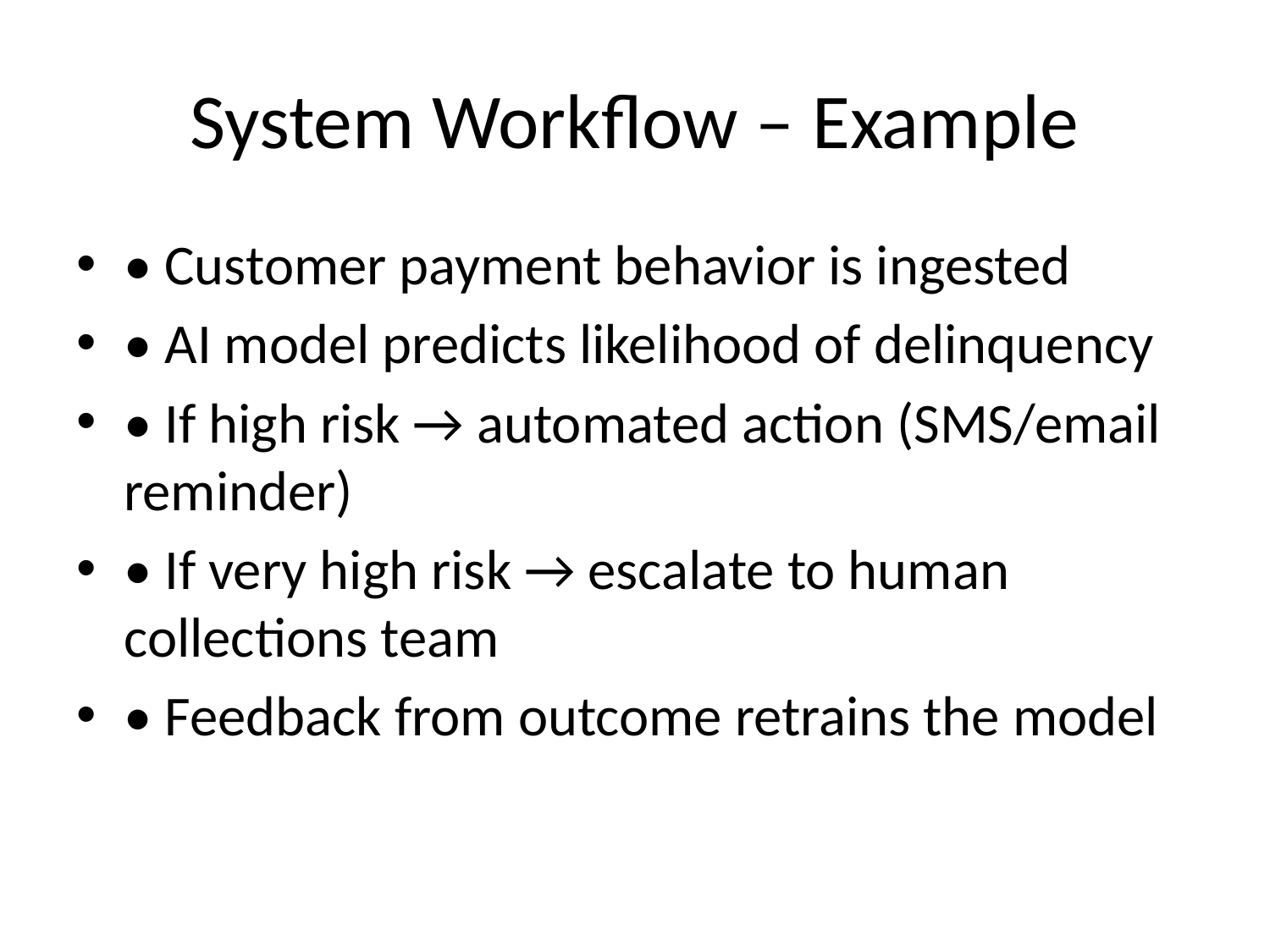

# System Workflow – Example
• Customer payment behavior is ingested
• AI model predicts likelihood of delinquency
• If high risk → automated action (SMS/email reminder)
• If very high risk → escalate to human collections team
• Feedback from outcome retrains the model